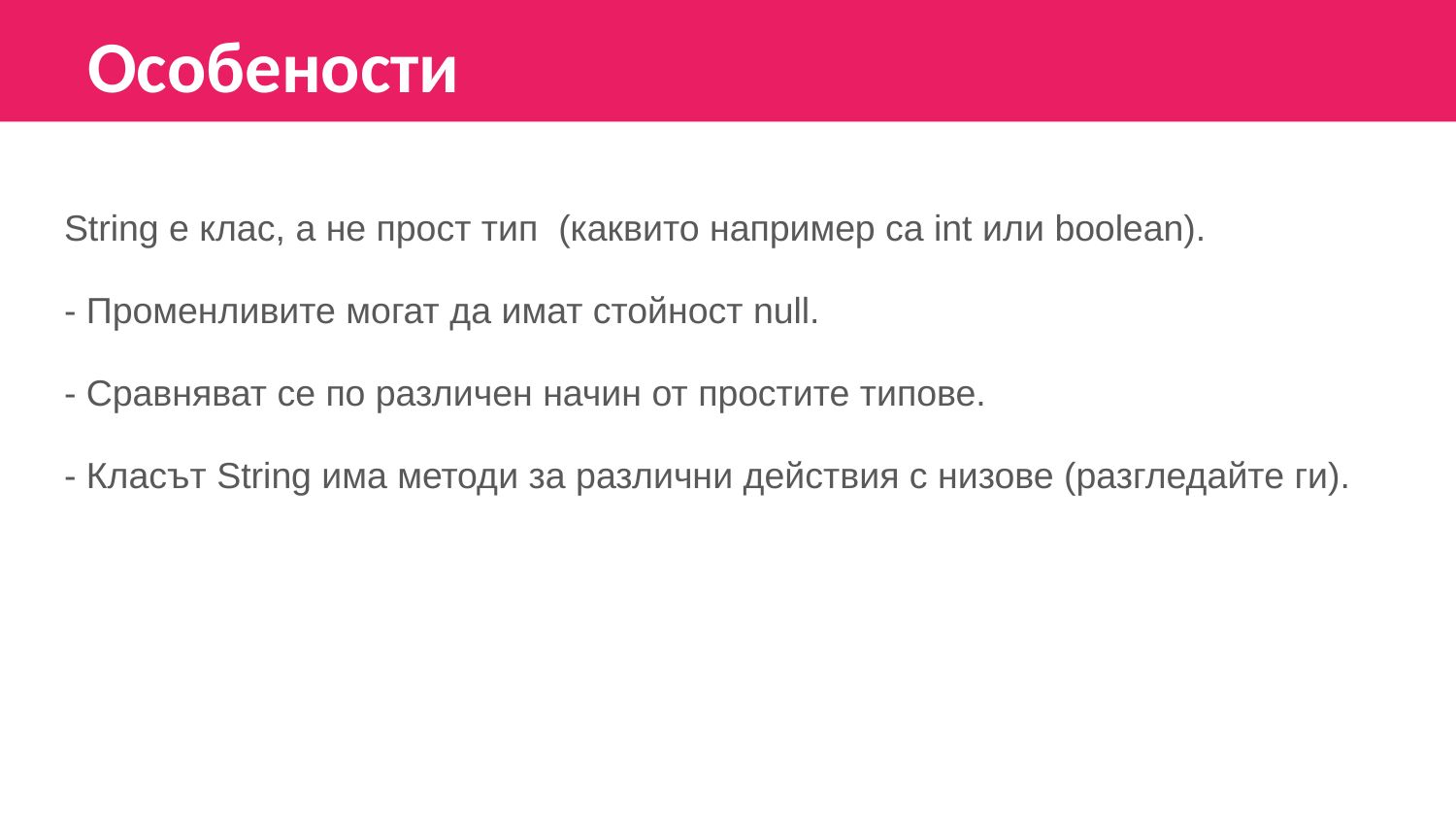

Особености
String е клас, а не прост тип  (каквито например са int или boolean).
- Променливите могат да имат стойност null.
- Сравняват се по различен начин от простите типове.
- Класът String има методи за различни действия с низове (разгледайте ги).